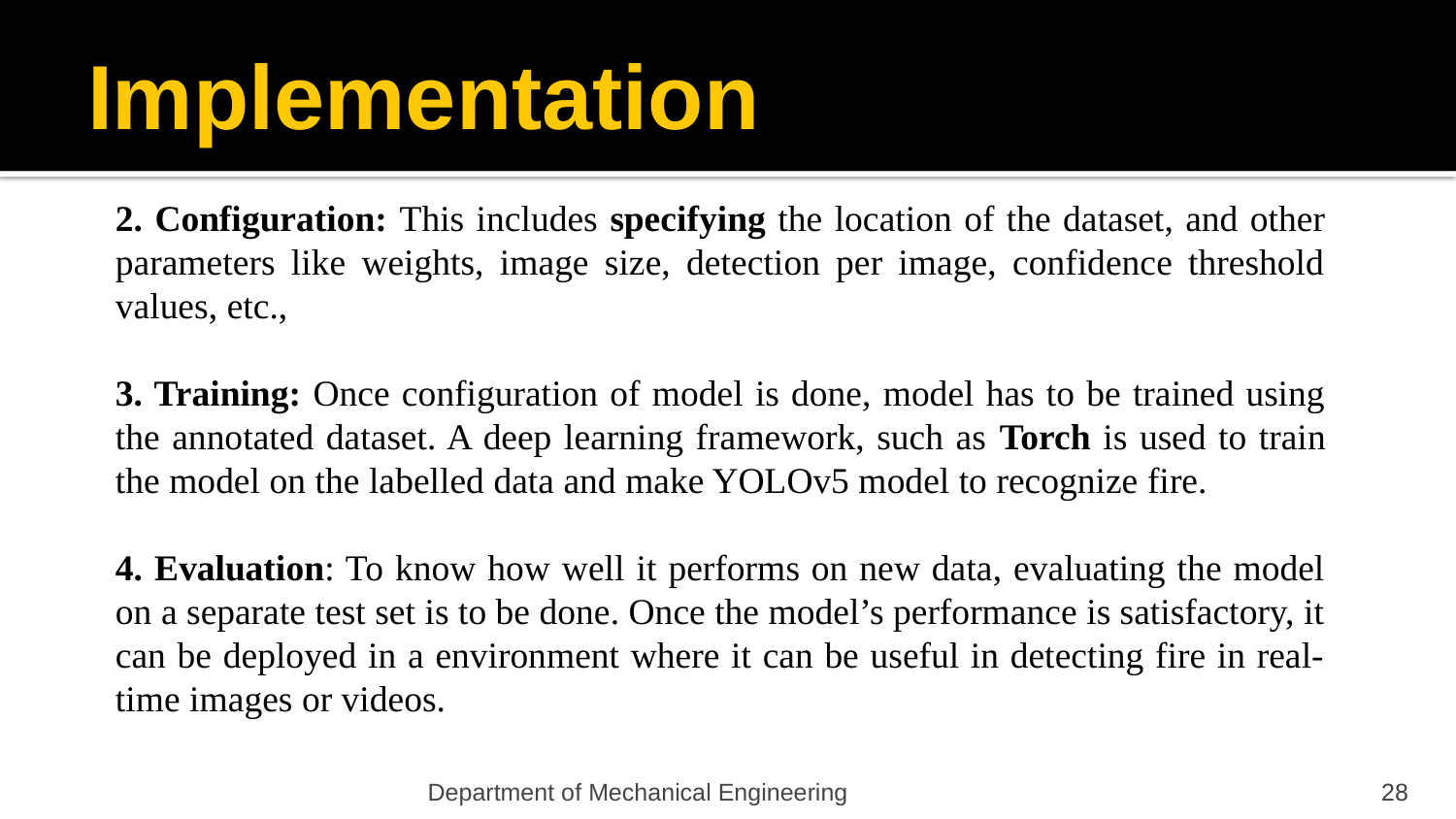

# Implementation
2. Configuration: This includes specifying the location of the dataset, and other parameters like weights, image size, detection per image, confidence threshold values, etc.,

3. Training: Once configuration of model is done, model has to be trained using the annotated dataset. A deep learning framework, such as Torch is used to train the model on the labelled data and make YOLOv5 model to recognize fire.

4. Evaluation: To know how well it performs on new data, evaluating the model on a separate test set is to be done. Once the model’s performance is satisfactory, it can be deployed in a environment where it can be useful in detecting fire in real-time images or videos.
Department of Mechanical Engineering
28